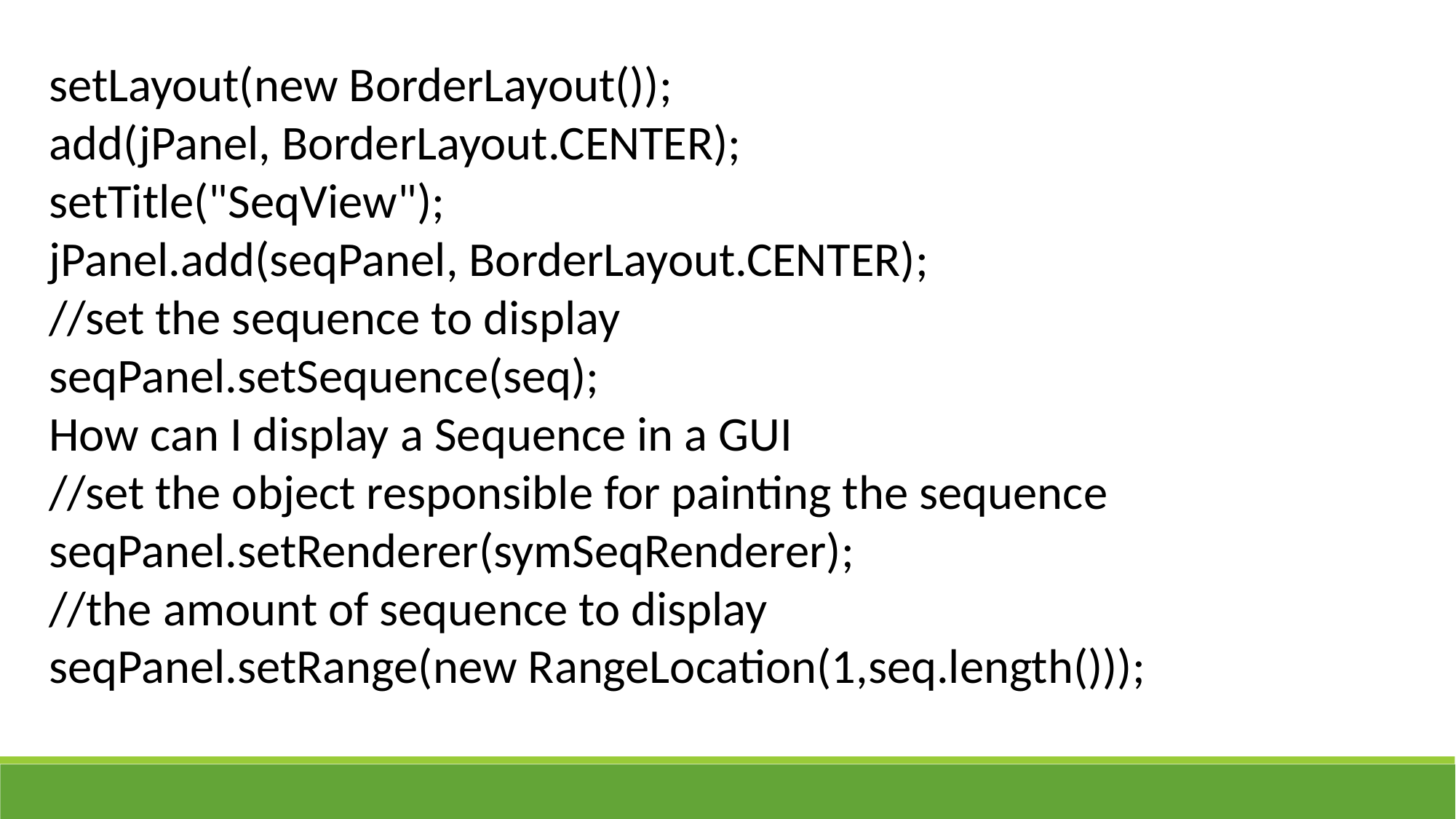

setLayout(new BorderLayout());
add(jPanel, BorderLayout.CENTER);
setTitle("SeqView");
jPanel.add(seqPanel, BorderLayout.CENTER);
//set the sequence to display
seqPanel.setSequence(seq);
How can I display a Sequence in a GUI
//set the object responsible for painting the sequence
seqPanel.setRenderer(symSeqRenderer);
//the amount of sequence to display
seqPanel.setRange(new RangeLocation(1,seq.length()));